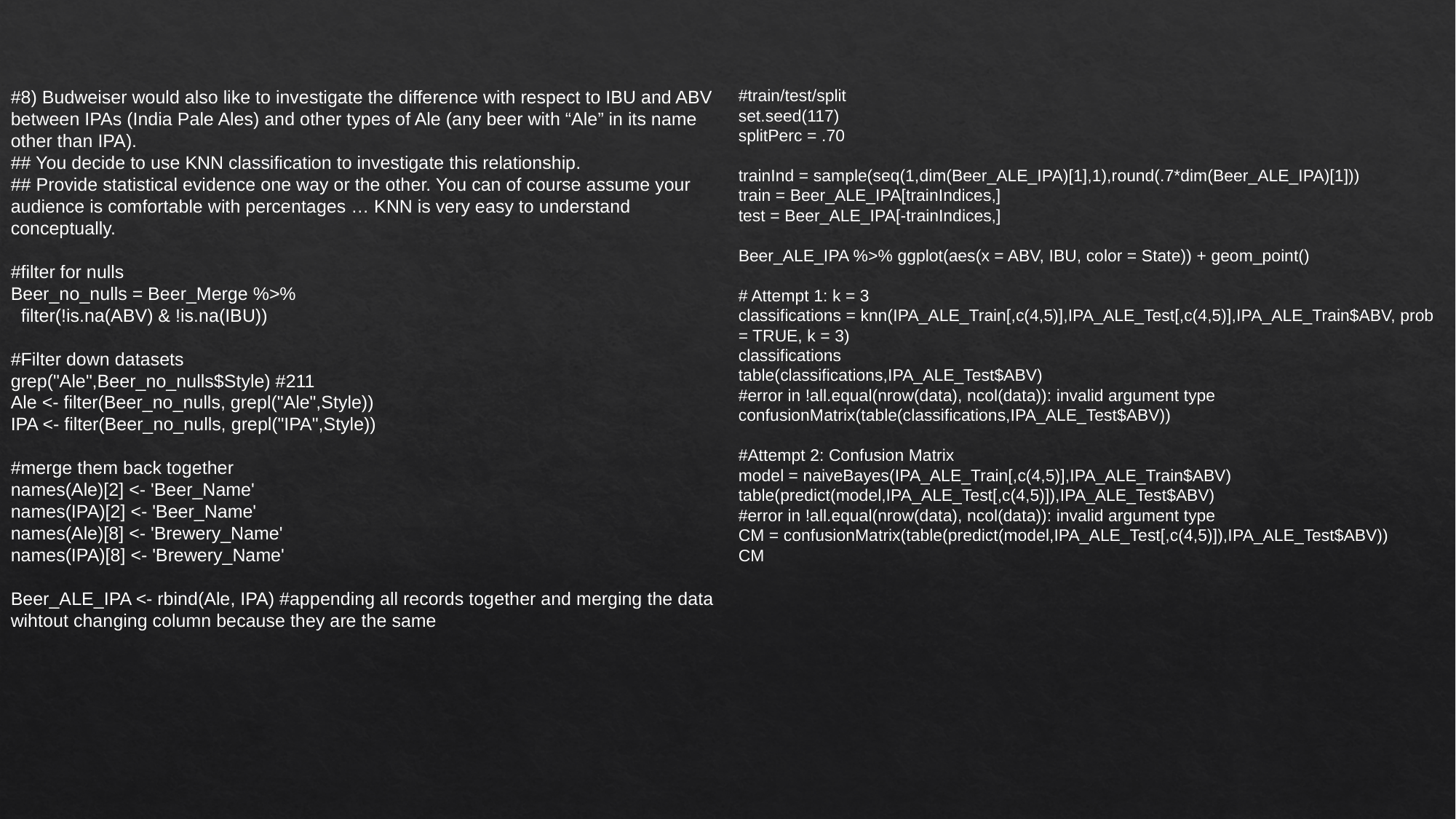

#train/test/split
set.seed(117)
splitPerc = .70

trainInd = sample(seq(1,dim(Beer_ALE_IPA)[1],1),round(.7*dim(Beer_ALE_IPA)[1]))
train = Beer_ALE_IPA[trainIndices,]
test = Beer_ALE_IPA[-trainIndices,]

Beer_ALE_IPA %>% ggplot(aes(x = ABV, IBU, color = State)) + geom_point()

# Attempt 1: k = 3
classifications = knn(IPA_ALE_Train[,c(4,5)],IPA_ALE_Test[,c(4,5)],IPA_ALE_Train$ABV, prob = TRUE, k = 3)
classifications
table(classifications,IPA_ALE_Test$ABV)
#error in !all.equal(nrow(data), ncol(data)): invalid argument type
confusionMatrix(table(classifications,IPA_ALE_Test$ABV))

#Attempt 2: Confusion Matrix
model = naiveBayes(IPA_ALE_Train[,c(4,5)],IPA_ALE_Train$ABV)
table(predict(model,IPA_ALE_Test[,c(4,5)]),IPA_ALE_Test$ABV)
#error in !all.equal(nrow(data), ncol(data)): invalid argument type
CM = confusionMatrix(table(predict(model,IPA_ALE_Test[,c(4,5)]),IPA_ALE_Test$ABV))
CM
#8) Budweiser would also like to investigate the difference with respect to IBU and ABV between IPAs (India Pale Ales) and other types of Ale (any beer with “Ale” in its name other than IPA).
## You decide to use KNN classification to investigate this relationship.
## Provide statistical evidence one way or the other. You can of course assume your audience is comfortable with percentages … KNN is very easy to understand conceptually.

#filter for nulls
Beer_no_nulls = Beer_Merge %>%
  filter(!is.na(ABV) & !is.na(IBU))

#Filter down datasets
grep("Ale",Beer_no_nulls$Style) #211
Ale <- filter(Beer_no_nulls, grepl("Ale",Style))
IPA <- filter(Beer_no_nulls, grepl("IPA",Style))

#merge them back together
names(Ale)[2] <- 'Beer_Name'
names(IPA)[2] <- 'Beer_Name'
names(Ale)[8] <- 'Brewery_Name'
names(IPA)[8] <- 'Brewery_Name'

Beer_ALE_IPA <- rbind(Ale, IPA) #appending all records together and merging the data wihtout changing column because they are the same